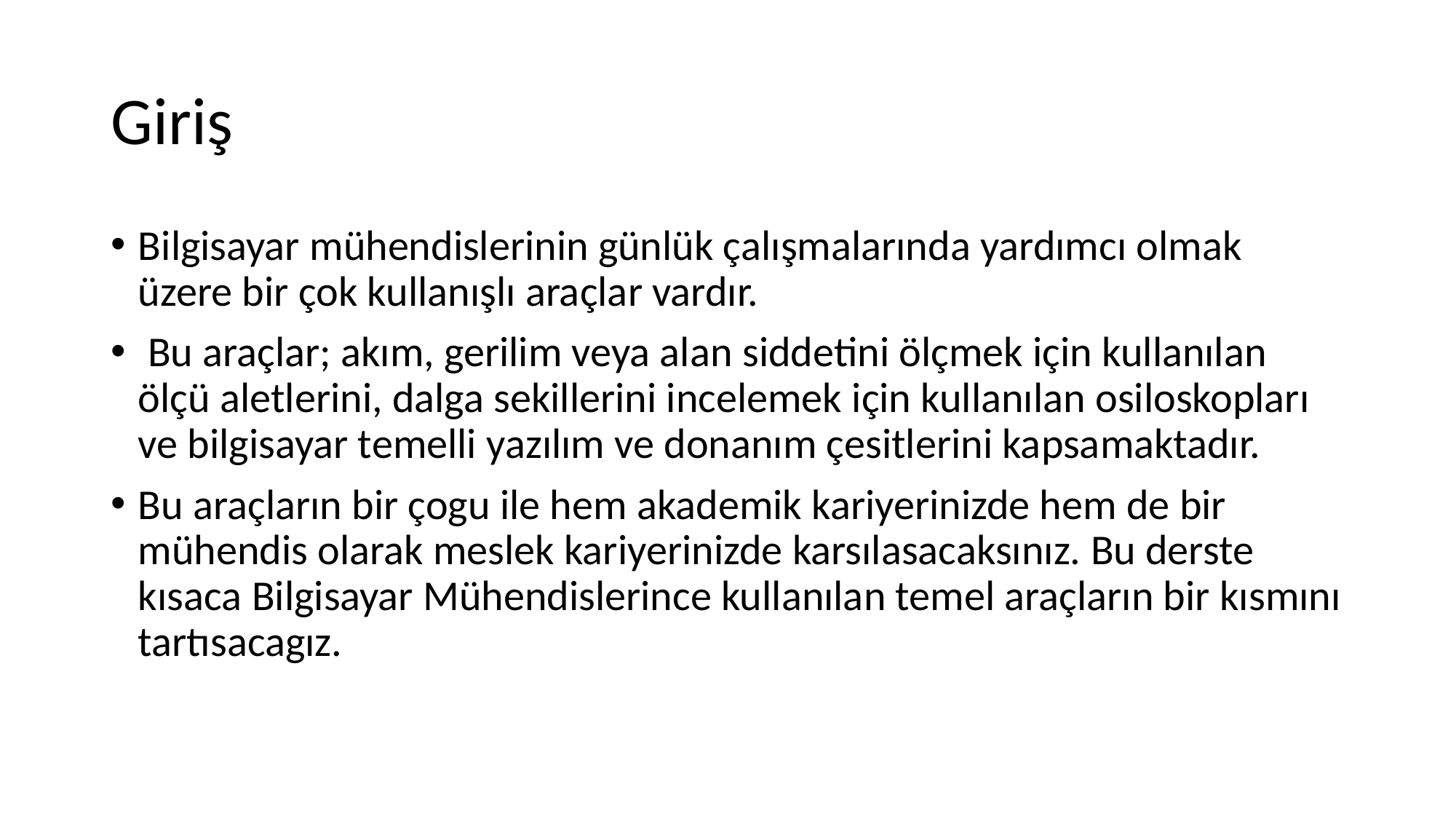

# Giriş
Bilgisayar mühendislerinin günlük çalışmalarında yardımcı olmak üzere bir çok kullanışlı araçlar vardır.
 Bu araçlar; akım, gerilim veya alan siddetini ölçmek için kullanılan ölçü aletlerini, dalga sekillerini incelemek için kullanılan osiloskopları ve bilgisayar temelli yazılım ve donanım çesitlerini kapsamaktadır.
Bu araçların bir çogu ile hem akademik kariyerinizde hem de bir mühendis olarak meslek kariyerinizde karsılasacaksınız. Bu derste kısaca Bilgisayar Mühendislerince kullanılan temel araçların bir kısmını tartısacagız.